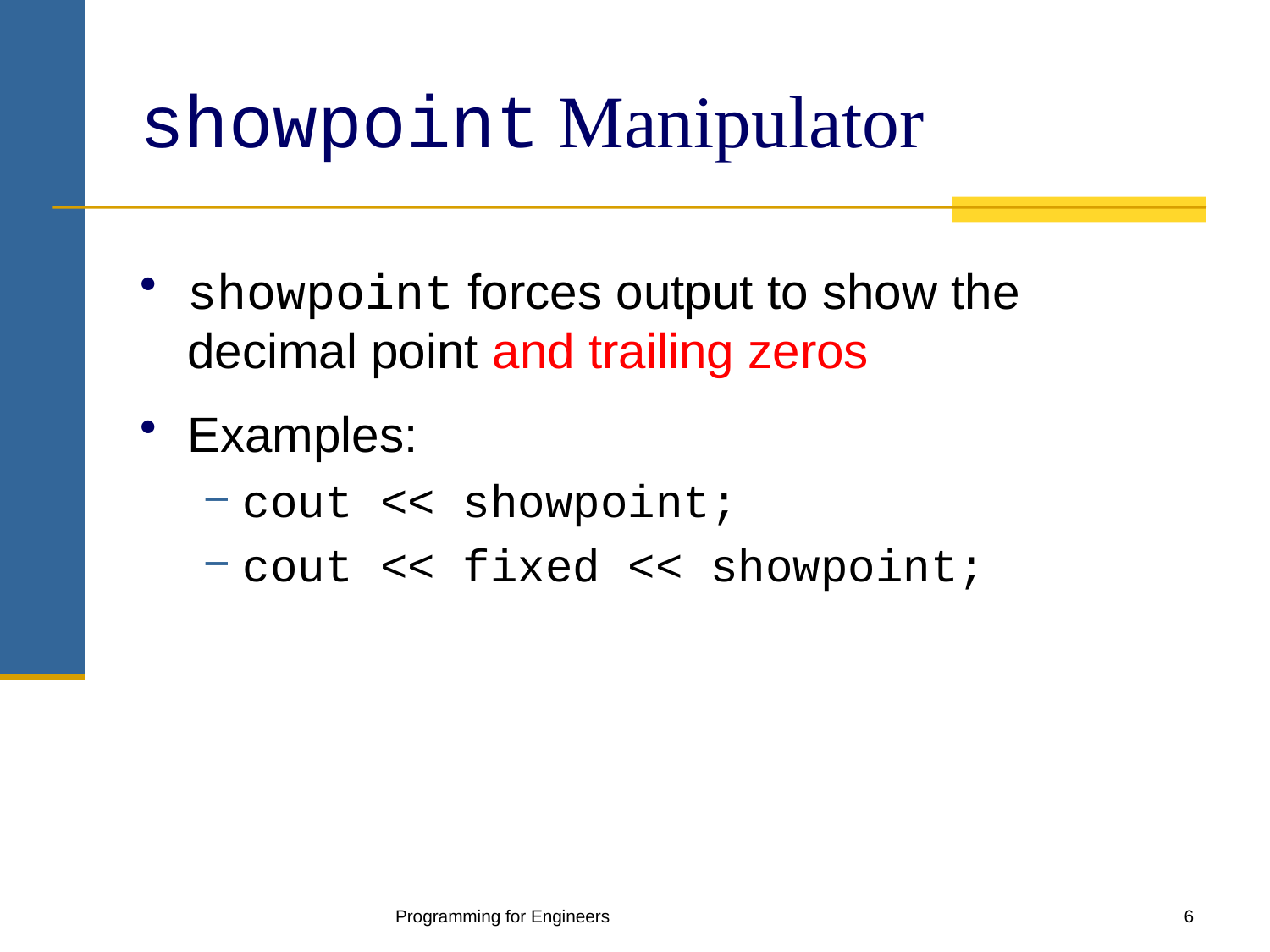

# showpoint Manipulator
showpoint forces output to show the decimal point and trailing zeros
Examples:
cout << showpoint;
cout << fixed << showpoint;

Programming for Engineers
6